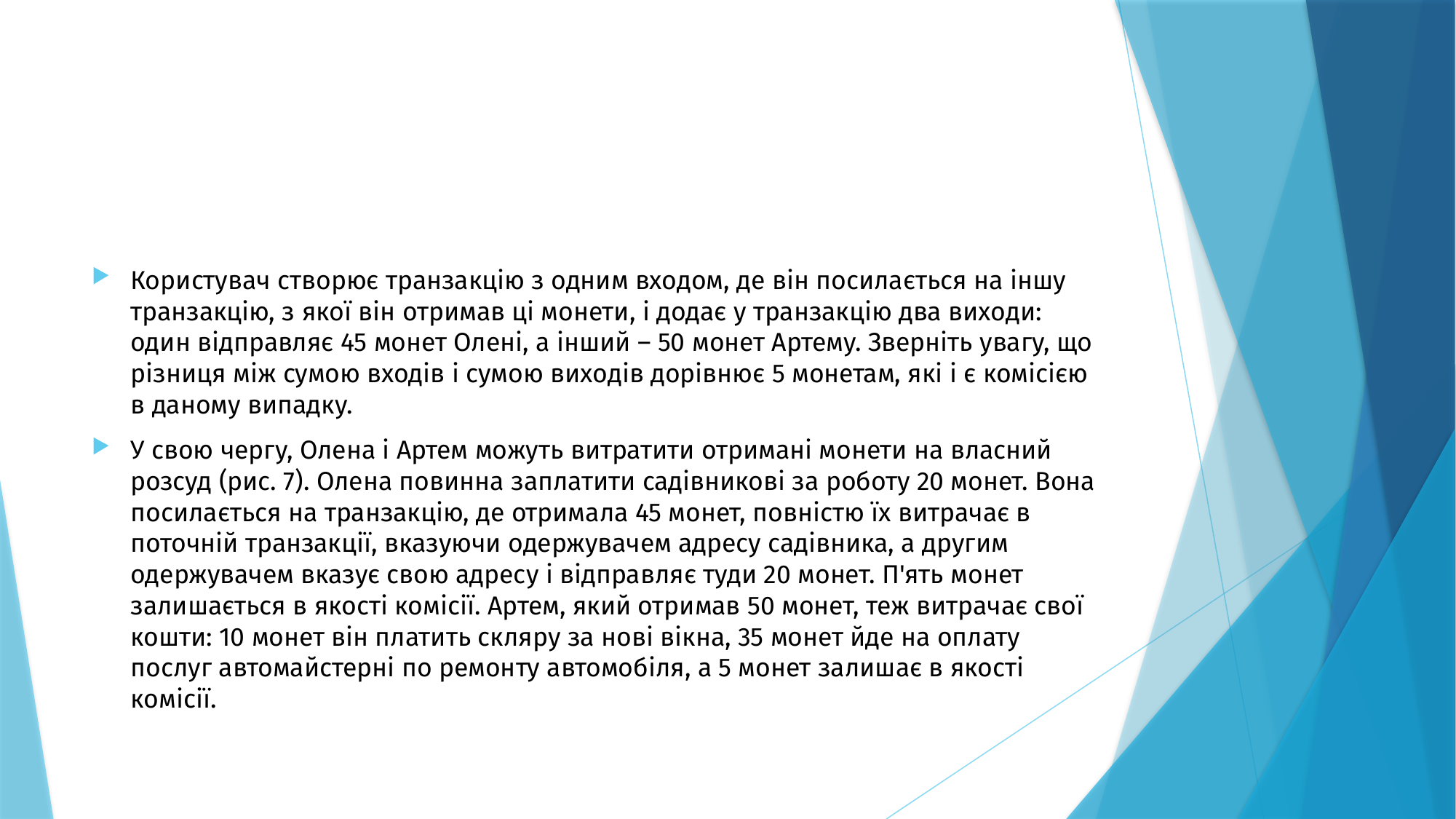

#
Користувач створює транзакцію з одним входом, де він посилається на іншу транзакцію, з якої він отримав ці монети, і додає у транзакцію два виходи: один відправляє 45 монет Олені, а інший – 50 монет Артему. Зверніть увагу, що різниця між сумою входів і сумою виходів дорівнює 5 монетам, які і є комісією в даному випадку.
У свою чергу, Олена і Артем можуть витратити отримані монети на власний розсуд (рис. 7). Олена повинна заплатити садівникові за роботу 20 монет. Вона посилається на транзакцію, де отримала 45 монет, повністю їх витрачає в поточній транзакції, вказуючи одержувачем адресу садівника, а другим одержувачем вказує свою адресу і відправляє туди 20 монет. П'ять монет залишається в якості комісії. Артем, який отримав 50 монет, теж витрачає свої кошти: 10 монет він платить скляру за нові вікна, 35 монет йде на оплату послуг автомайстерні по ремонту автомобіля, а 5 монет залишає в якості комісії.